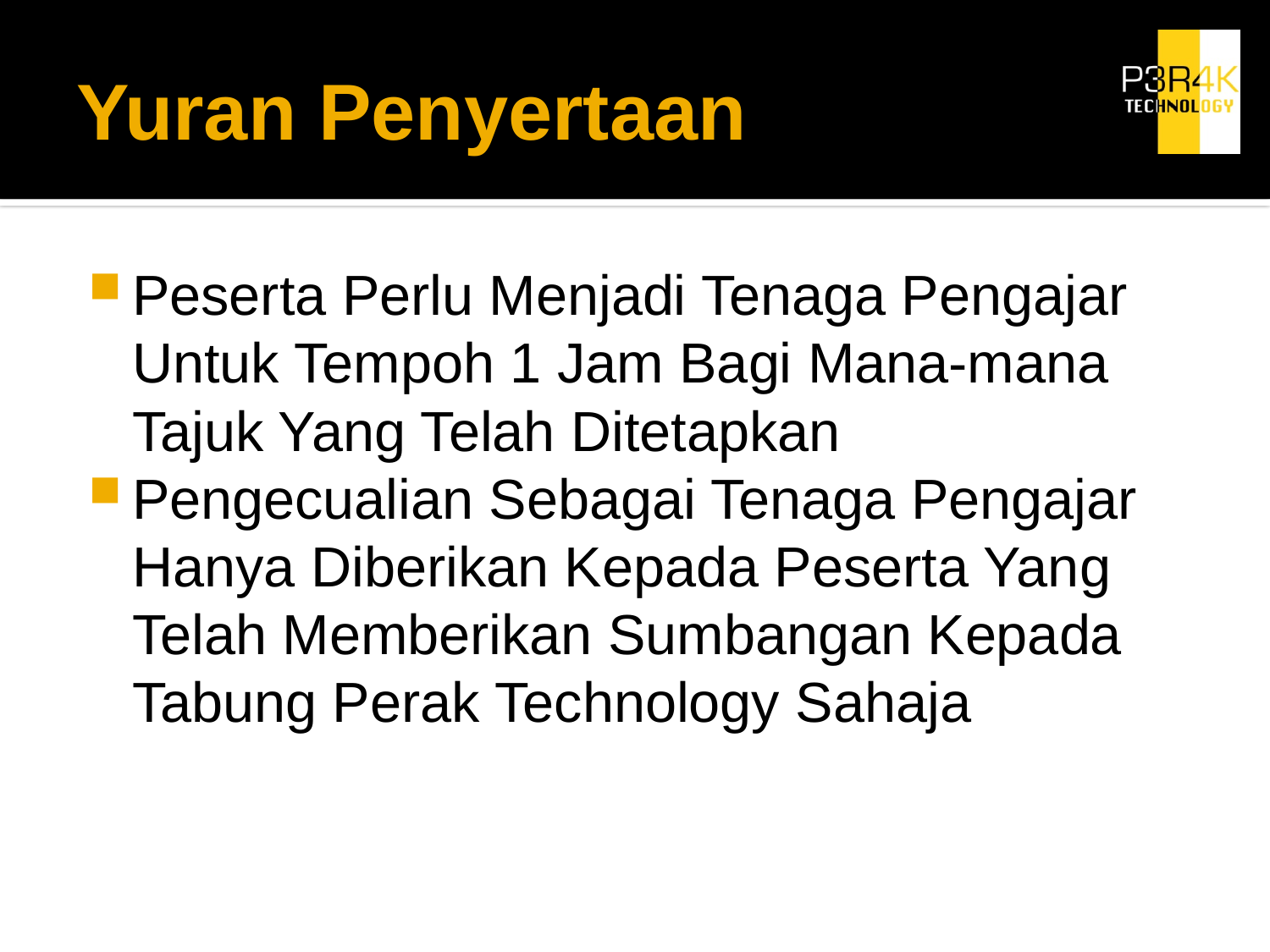

# Yuran Penyertaan
Peserta Perlu Menjadi Tenaga Pengajar Untuk Tempoh 1 Jam Bagi Mana-mana Tajuk Yang Telah Ditetapkan
Pengecualian Sebagai Tenaga Pengajar Hanya Diberikan Kepada Peserta Yang Telah Memberikan Sumbangan Kepada Tabung Perak Technology Sahaja